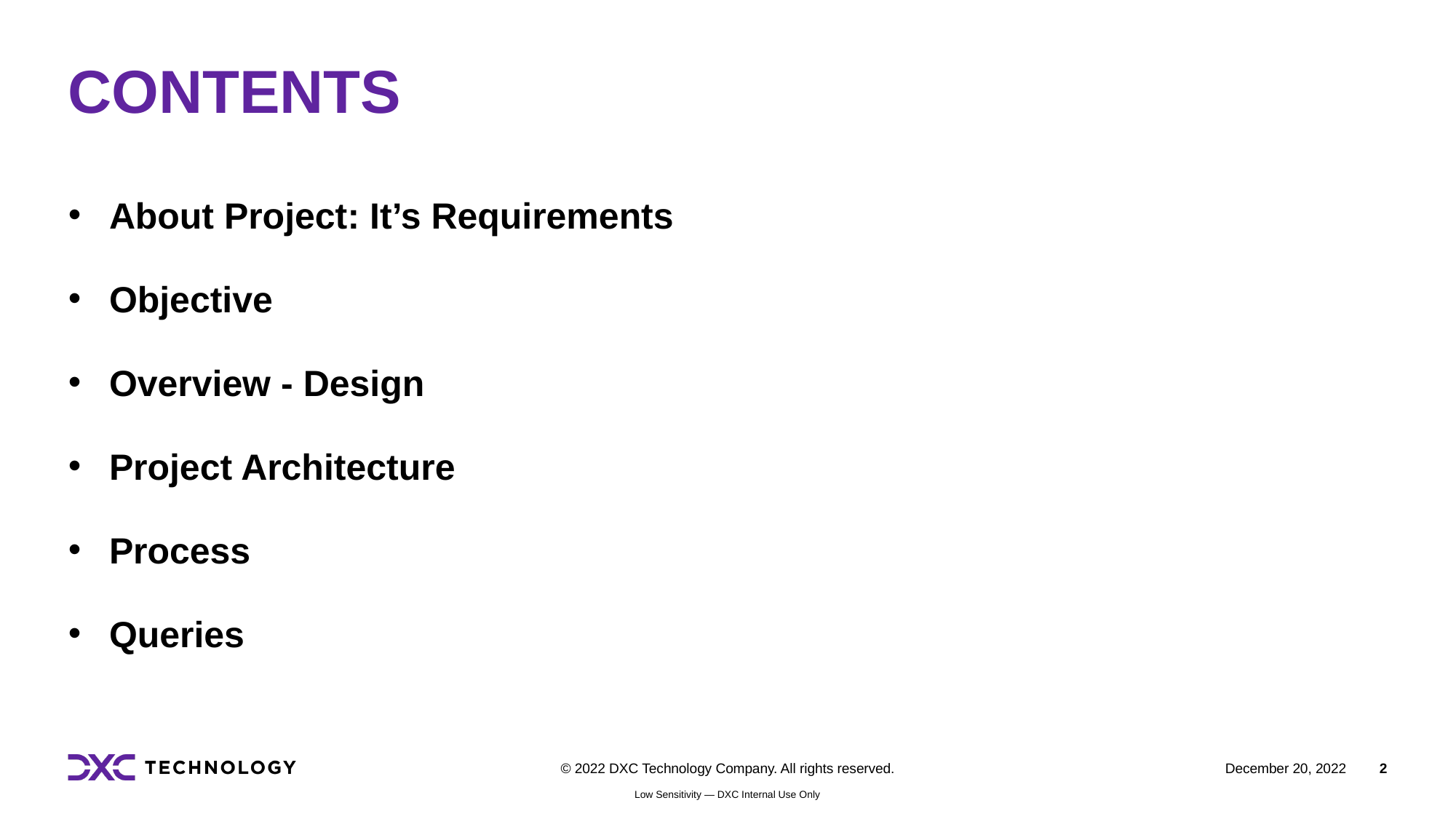

# CONTENTS
About Project: It’s Requirements
Objective
Overview - Design
Project Architecture
Process
Queries